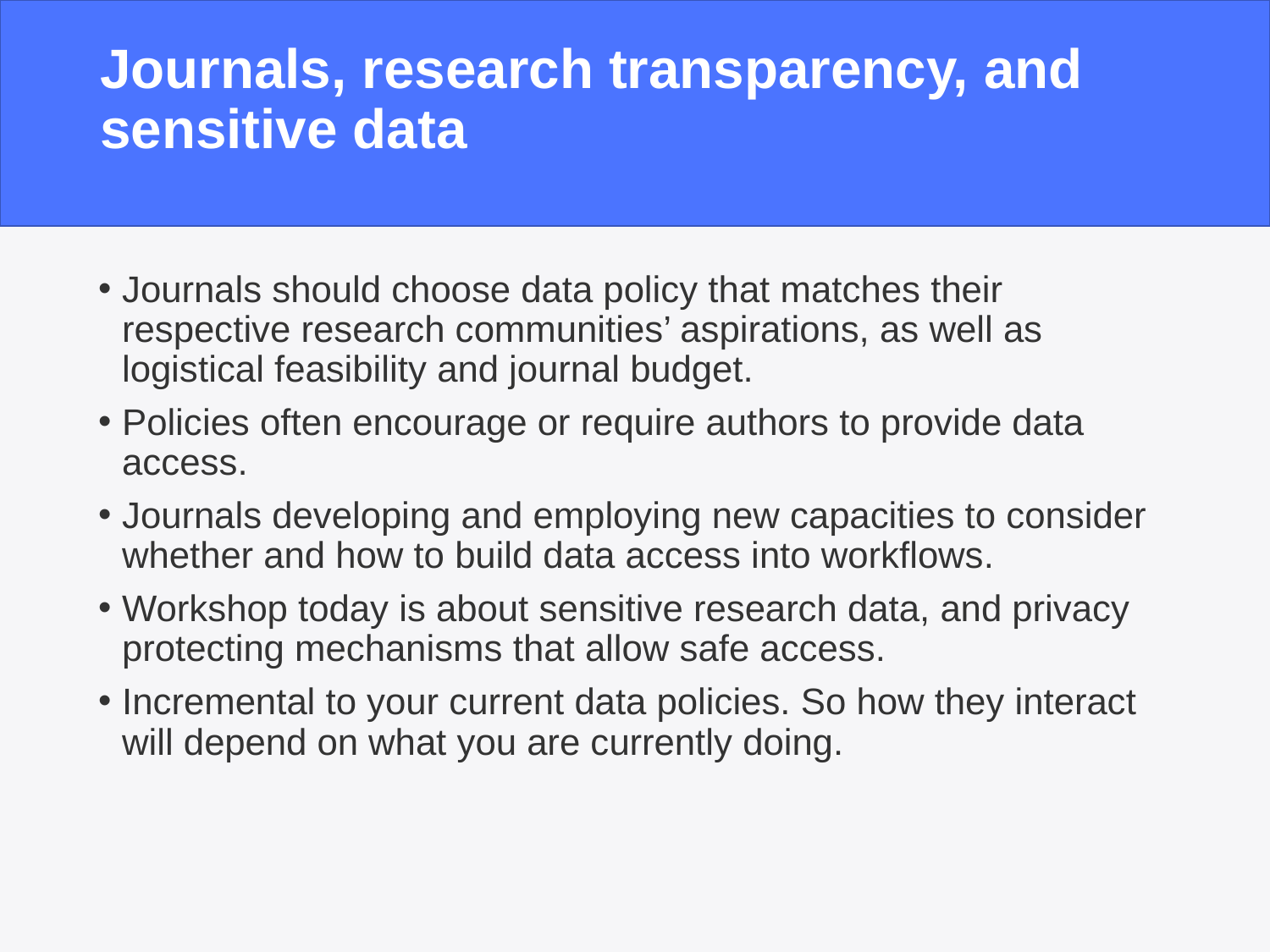

# Journals, research transparency, and sensitive data
Journals should choose data policy that matches their respective research communities’ aspirations, as well as logistical feasibility and journal budget.
Policies often encourage or require authors to provide data access.
Journals developing and employing new capacities to consider whether and how to build data access into workflows.
Workshop today is about sensitive research data, and privacy protecting mechanisms that allow safe access.
Incremental to your current data policies. So how they interact will depend on what you are currently doing.